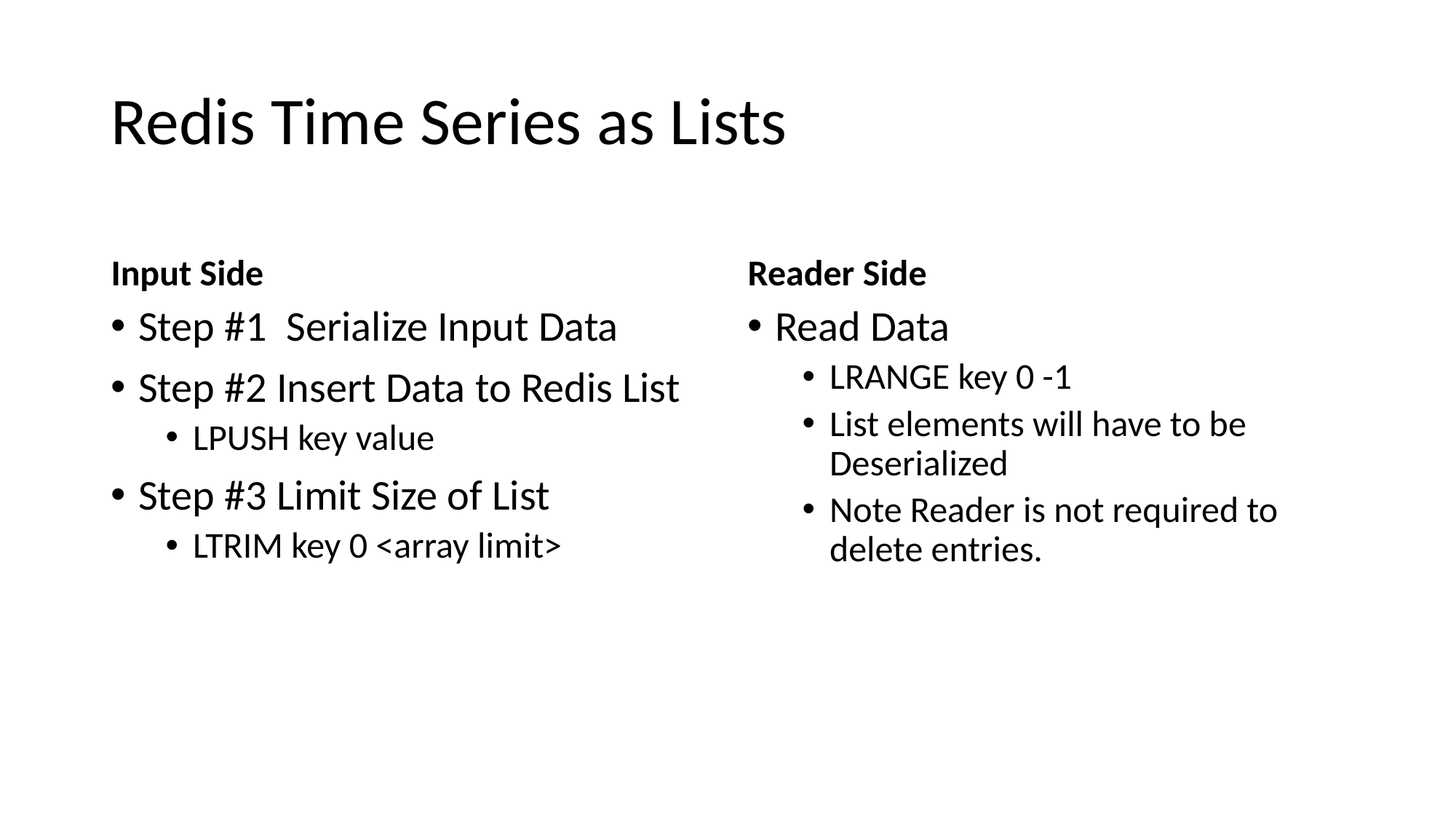

# Redis Time Series as Lists
Input Side
Reader Side
Step #1  Serialize Input Data
Step #2 Insert Data to Redis List
LPUSH key value
Step #3 Limit Size of List
LTRIM key 0 <array limit>

Read Data
LRANGE key 0 -1
List elements will have to be Deserialized
Note Reader is not required to delete entries.